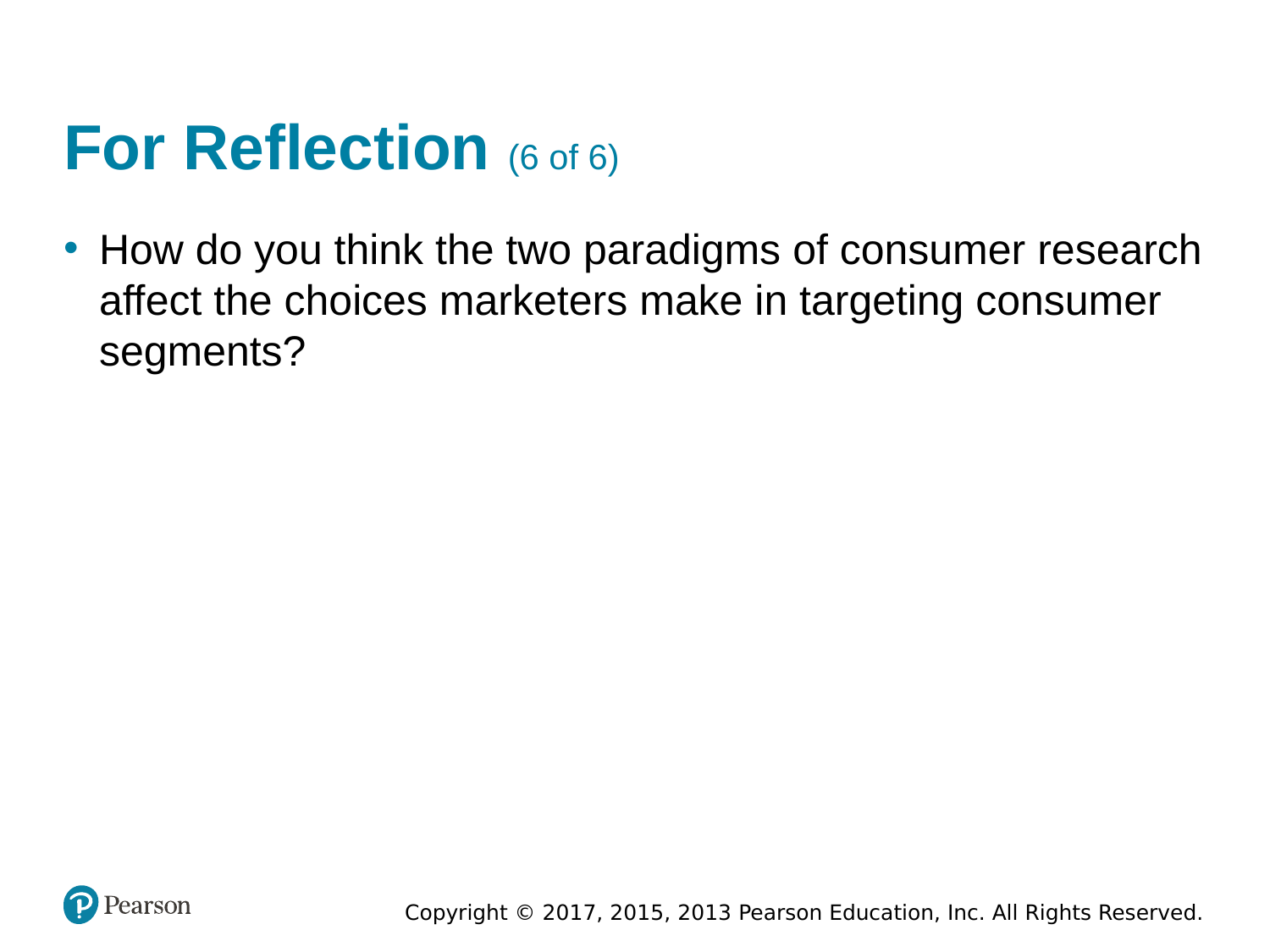

# For Reflection (6 of 6)
How do you think the two paradigms of consumer research affect the choices marketers make in targeting consumer segments?